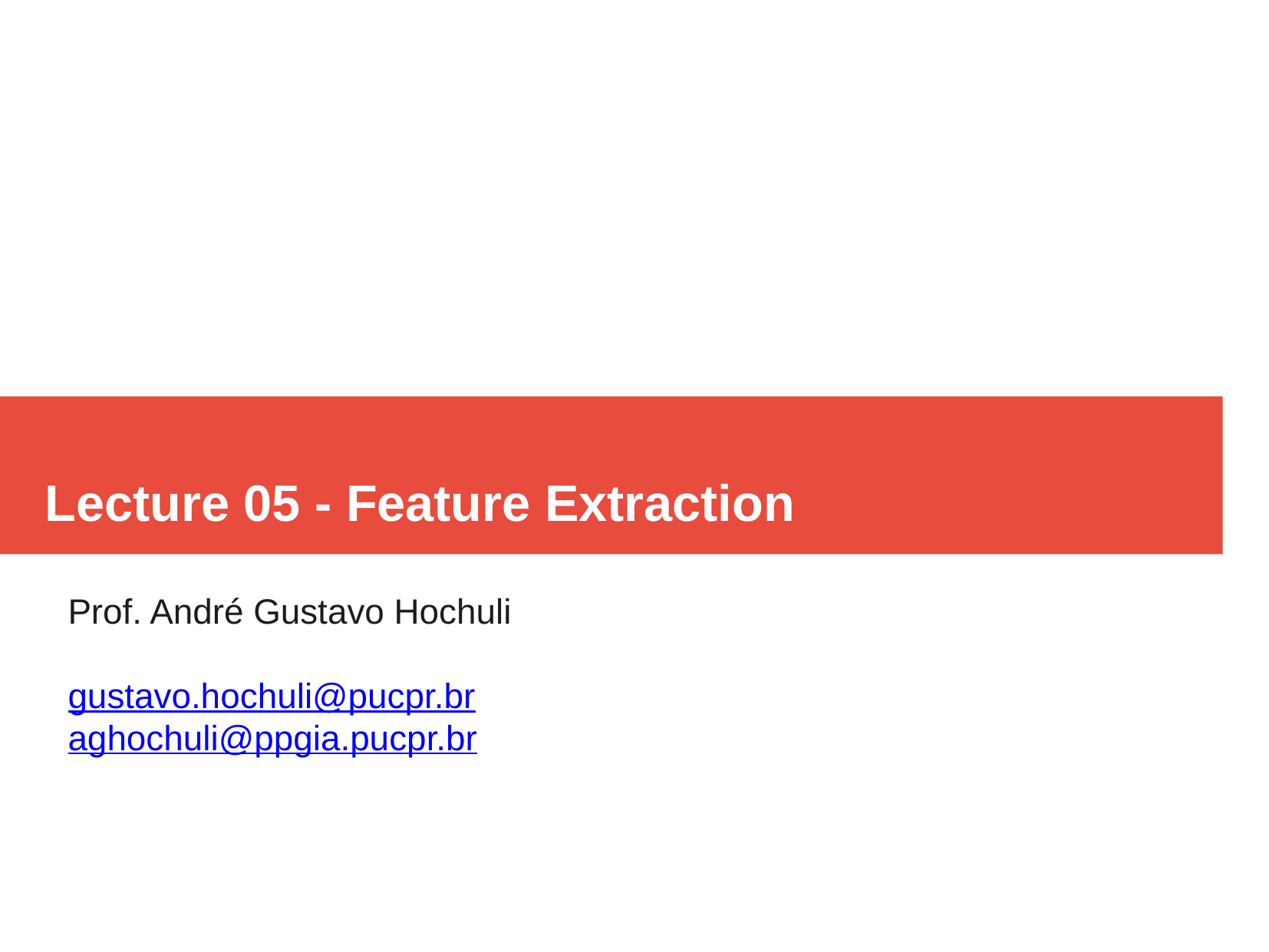

Lecture 05 - Feature Extraction
Prof. André Gustavo Hochuli

gustavo.hochuli@pucpr.br
aghochuli@ppgia.pucpr.br